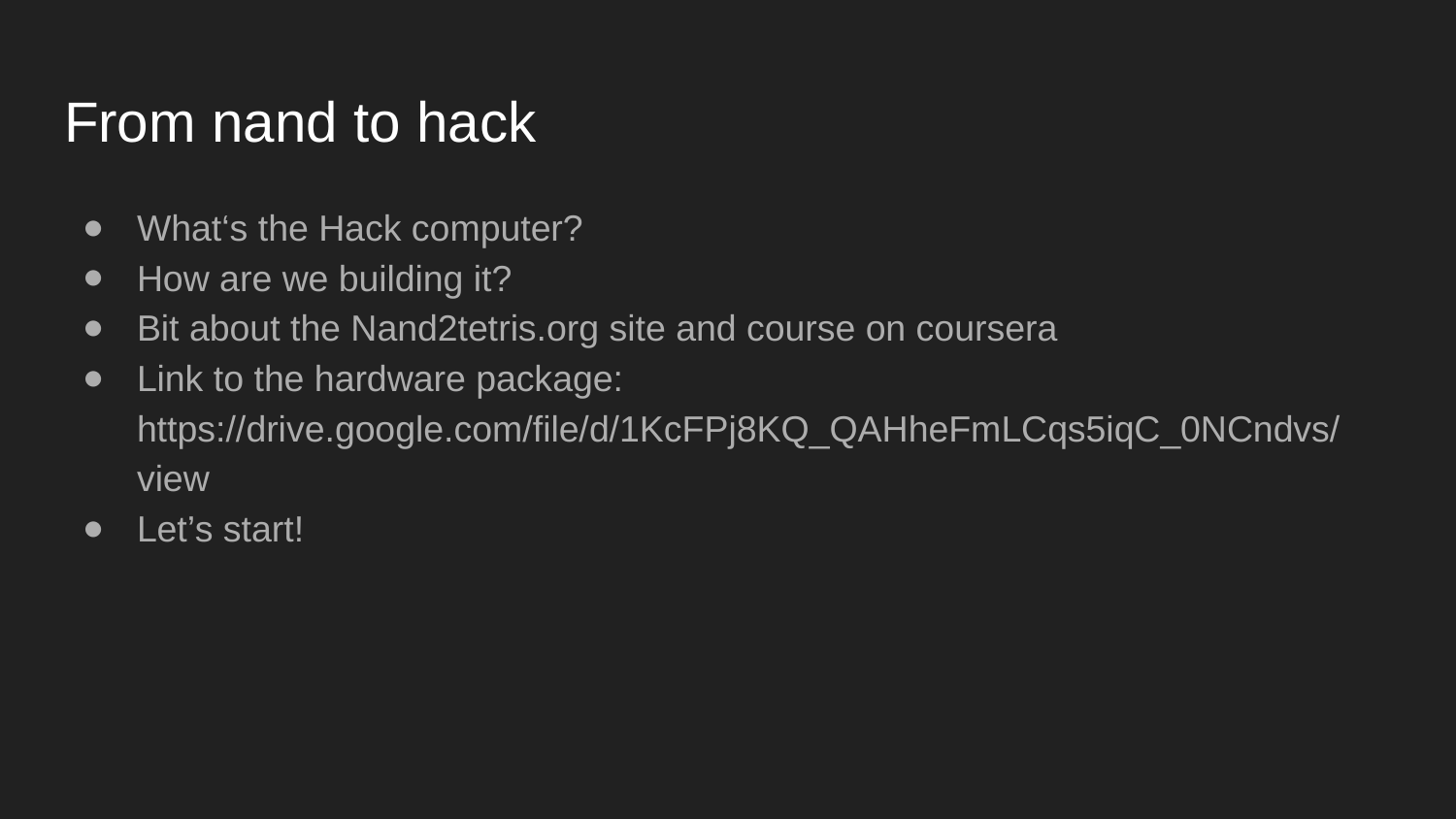

# From nand to hack
What‘s the Hack computer?
How are we building it?
Bit about the Nand2tetris.org site and course on coursera
Link to the hardware package: https://drive.google.com/file/d/1KcFPj8KQ_QAHheFmLCqs5iqC_0NCndvs/view
Let’s start!